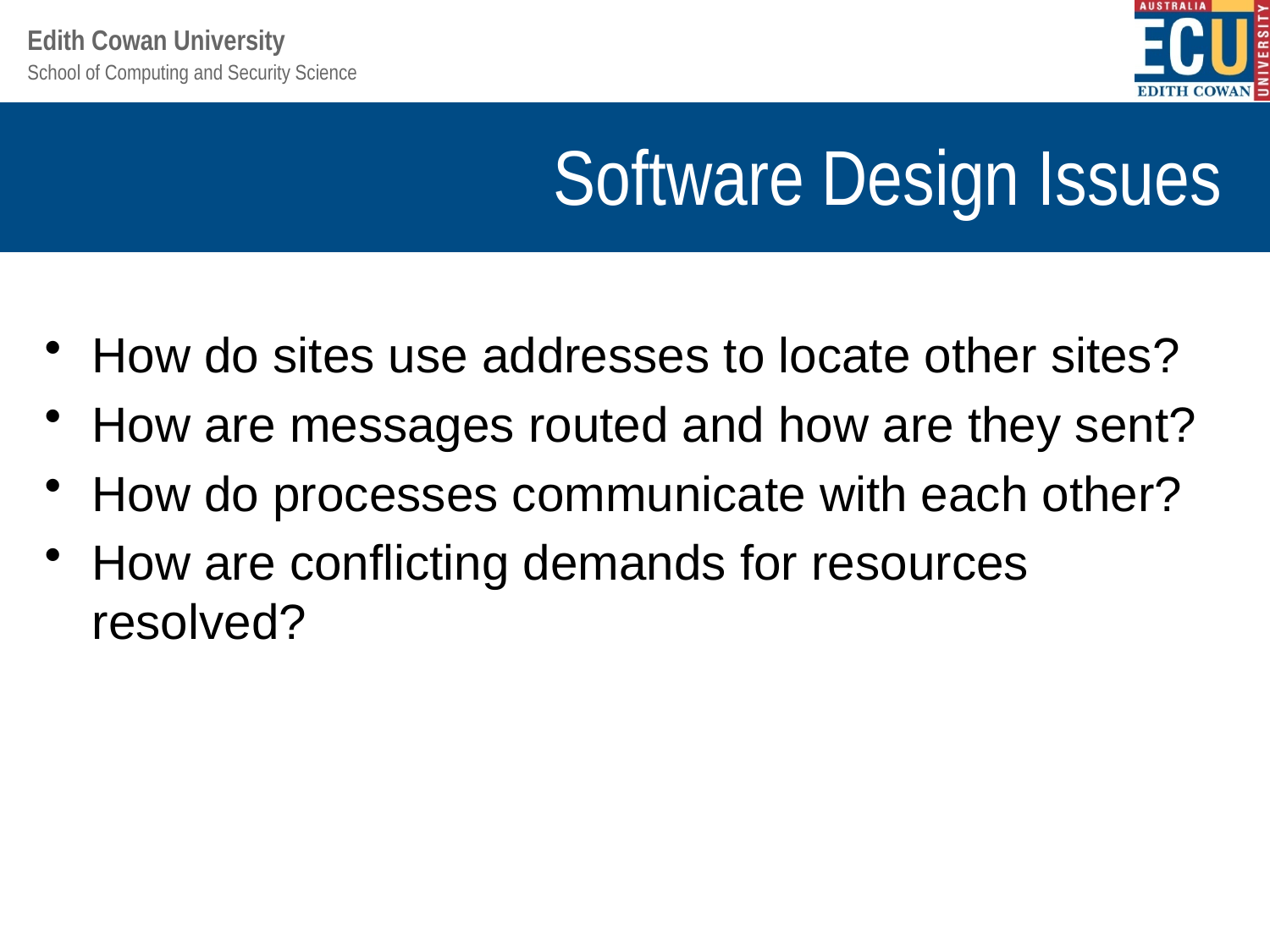

# Software Design Issues
How do sites use addresses to locate other sites?
How are messages routed and how are they sent?
How do processes communicate with each other?
How are conflicting demands for resources resolved?